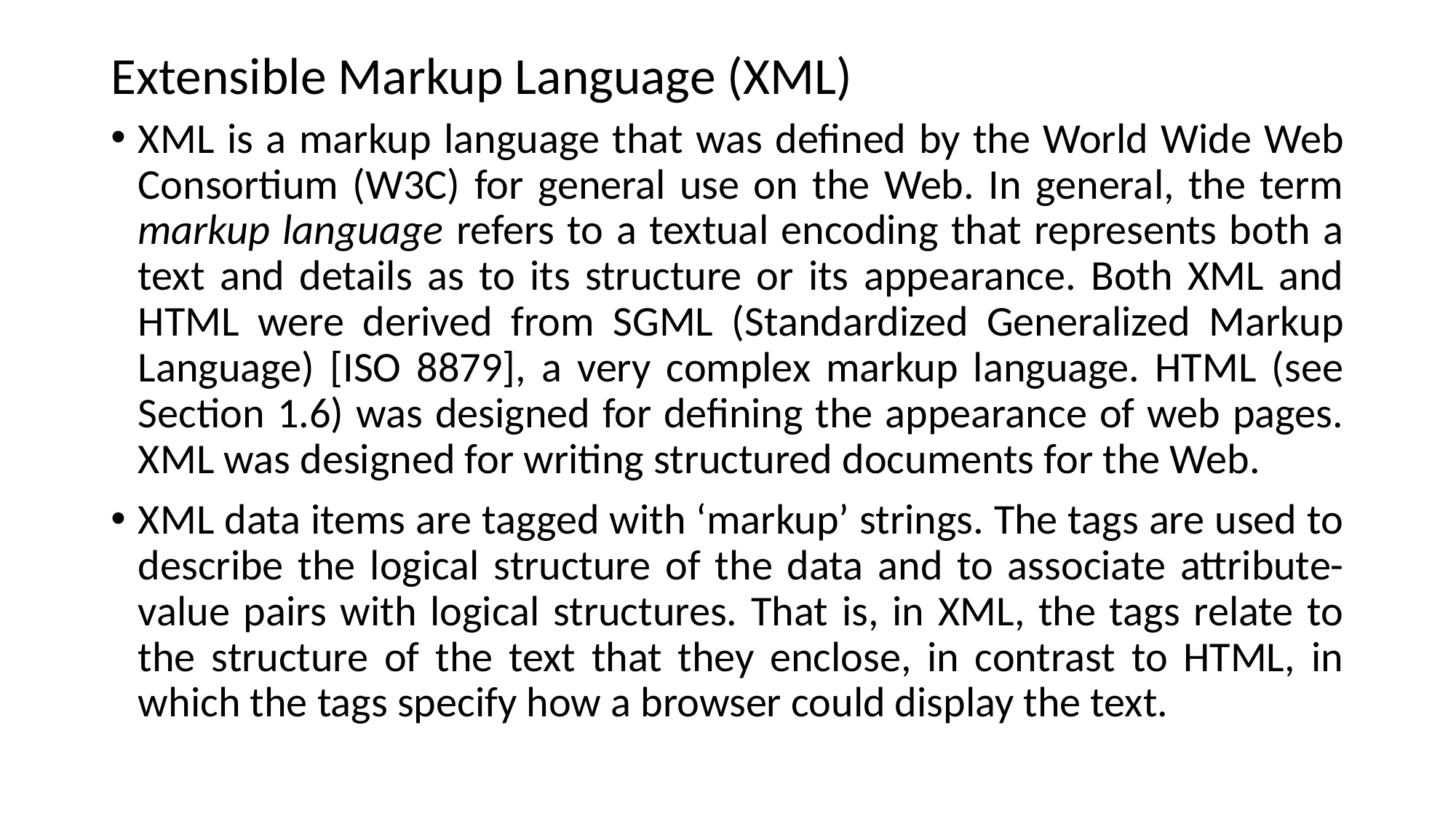

# Extensible Markup Language (XML)
XML is a markup language that was defined by the World Wide Web Consortium (W3C) for general use on the Web. In general, the term markup language refers to a textual encoding that represents both a text and details as to its structure or its appearance. Both XML and HTML were derived from SGML (Standardized Generalized Markup Language) [ISO 8879], a very complex markup language. HTML (see Section 1.6) was designed for defining the appearance of web pages. XML was designed for writing structured documents for the Web.
XML data items are tagged with ‘markup’ strings. The tags are used to describe the logical structure of the data and to associate attribute-value pairs with logical structures. That is, in XML, the tags relate to the structure of the text that they enclose, in contrast to HTML, in which the tags specify how a browser could display the text.